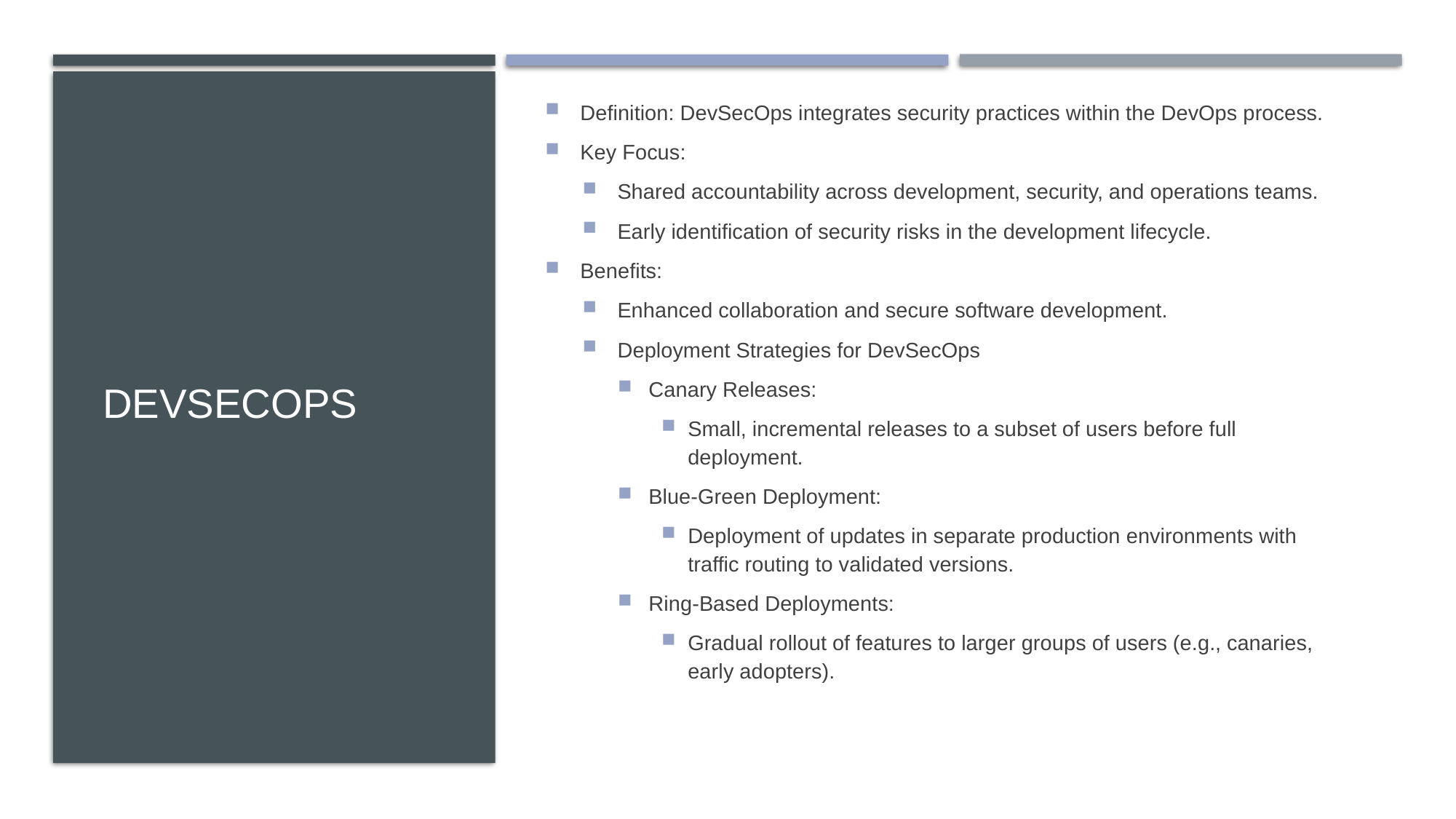

Definition: DevSecOps integrates security practices within the DevOps process.
Key Focus:
Shared accountability across development, security, and operations teams.
Early identification of security risks in the development lifecycle.
Benefits:
Enhanced collaboration and secure software development.
Deployment Strategies for DevSecOps
Canary Releases:
Small, incremental releases to a subset of users before full deployment.
Blue-Green Deployment:
Deployment of updates in separate production environments with traffic routing to validated versions.
Ring-Based Deployments:
Gradual rollout of features to larger groups of users (e.g., canaries, early adopters).

# DevSecOps